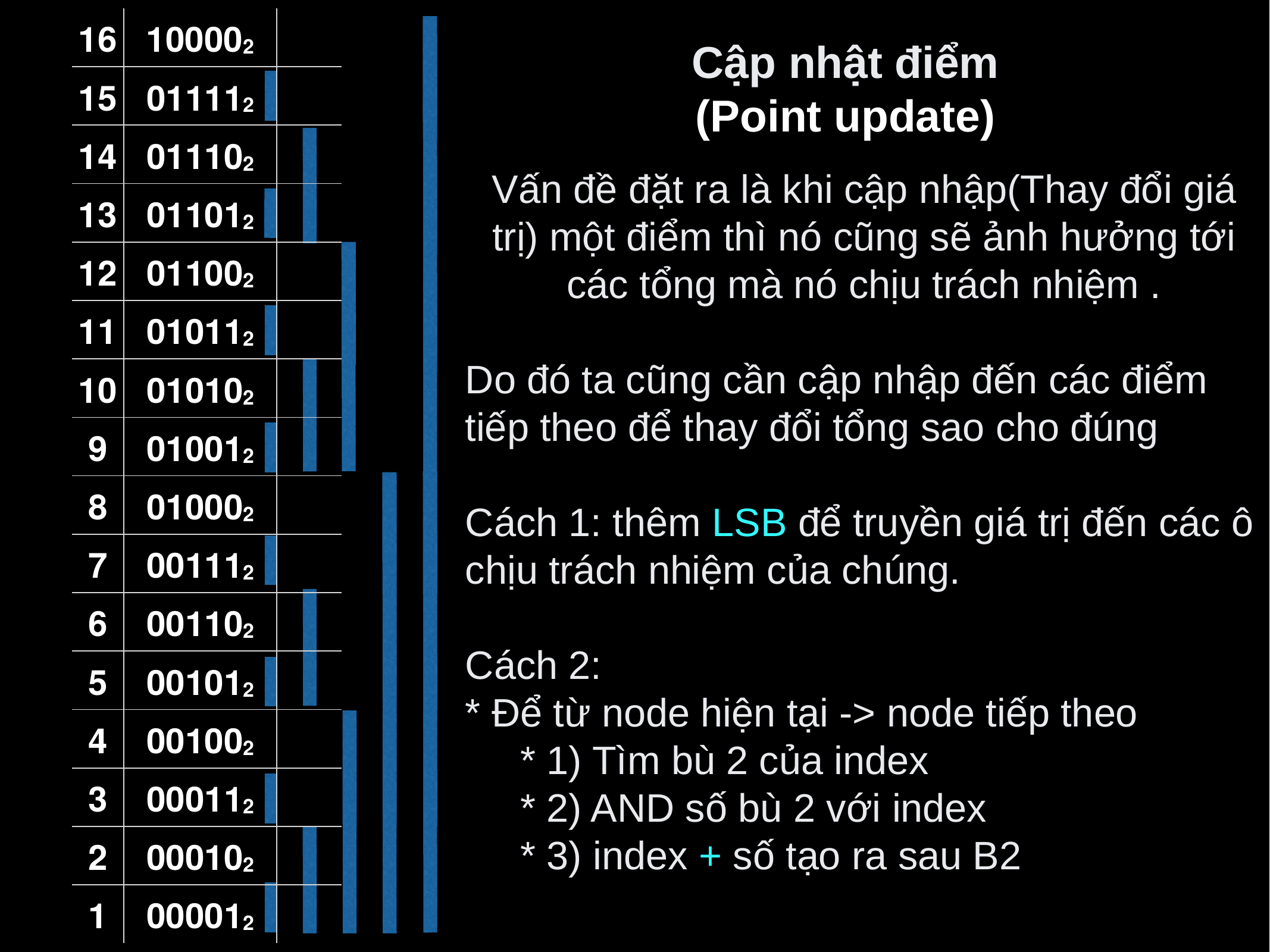

| 16 | 100002 |  |
| --- | --- | --- |
| 15 | \_011112 |  |
| 14 | \_011102 |  |
| 13 | \_011012 |  |
| 12 | \_011002 |  |
| 11 | \_010112 |  |
| 10 | \_010102 |  |
| 9 | \_010012 |  |
| 8 | \_010002 |  |
| 7 | \_001112 |  |
| 6 | \_001102 |  |
| 5 | \_001012 |  |
| 4 | \_001002 |  |
| 3 | \_000112 |  |
| 2 | \_000102 |  |
| 1 | \_000012 |  |

Cập nhật điểm
(Point update)

Vấn đề đặt ra là khi cập nhập(Thay đổi giá trị) một điểm thì nó cũng sẽ ảnh hưởng tới các tổng mà nó chịu trách nhiệm .

Do đó ta cũng cần cập nhập đến các điểm tiếp theo để thay đổi tổng sao cho đúng

Cách 1: thêm LSB để truyền giá trị đến các ô chịu trách nhiệm của chúng.​

Cách 2:
* Để từ node hiện tại -> node tiếp theo
     * 1) Tìm bù 2 của index
     * 2) AND số bù 2 với index
     * 3) index + số tạo ra sau B2